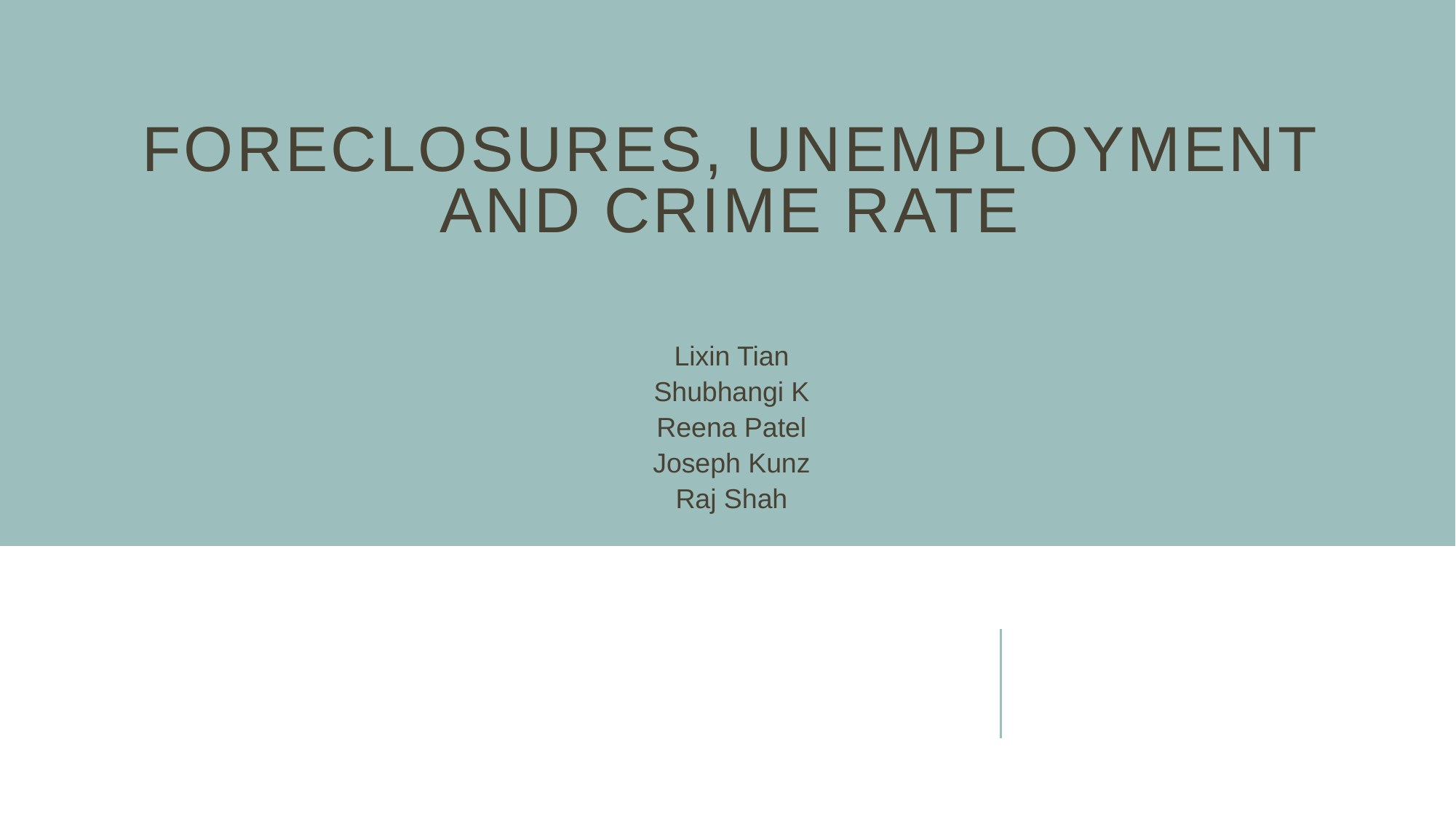

# Foreclosures, Unemployment and Crime Rate
Lixin Tian
Shubhangi K
Reena Patel
Joseph Kunz
Raj Shah